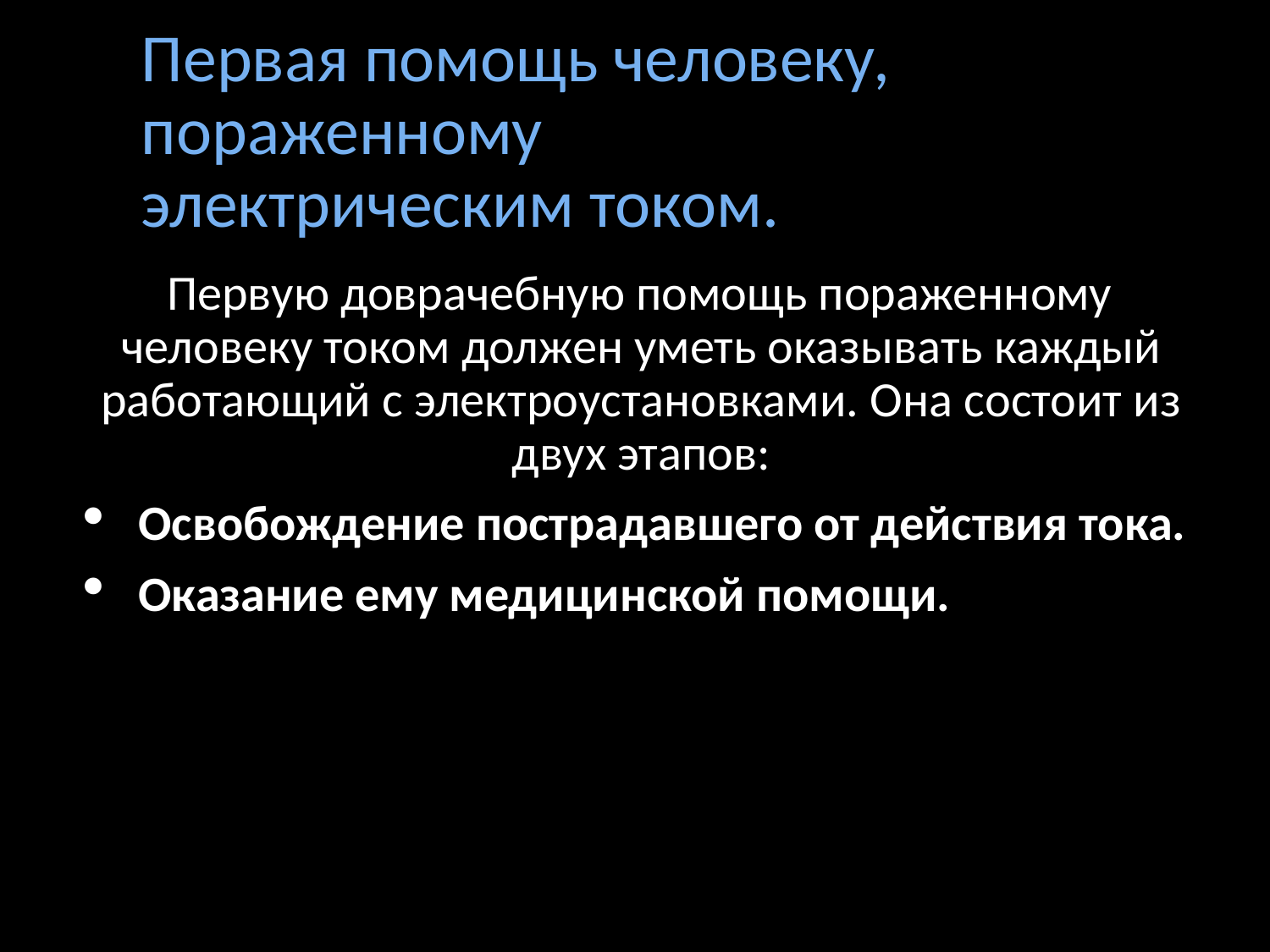

# Первая помощь человеку, пораженному электрическим током.
Первую доврачебную помощь пораженному человеку током должен уметь оказывать каждый работающий с электроустановками. Она состоит из двух этапов:
Освобождение пострадавшего от действия тока.
Оказание ему медицинской помощи.